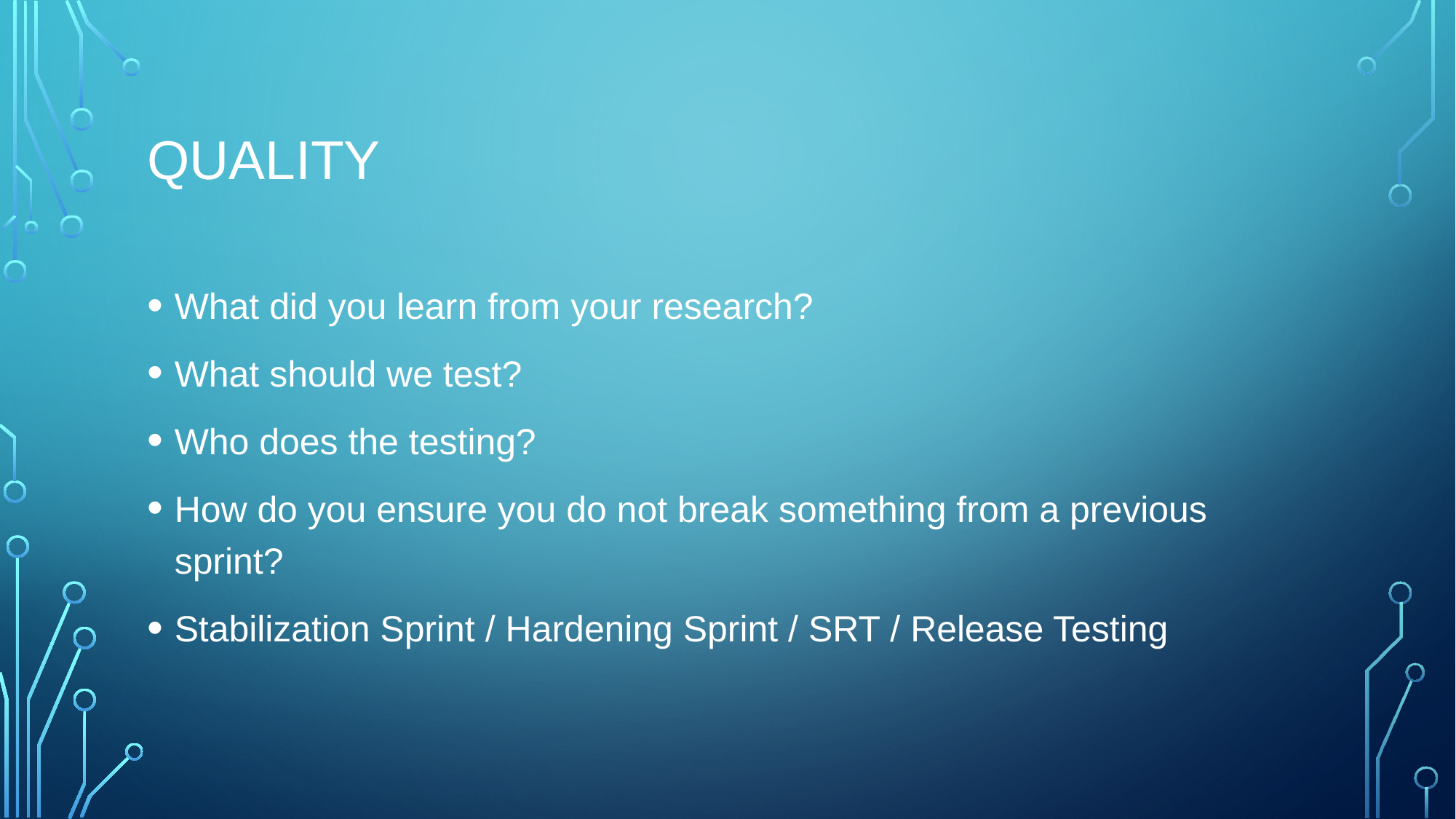

# Quality
What did you learn from your research?
What should we test?
Who does the testing?
How do you ensure you do not break something from a previous sprint?
Stabilization Sprint / Hardening Sprint / SRT / Release Testing